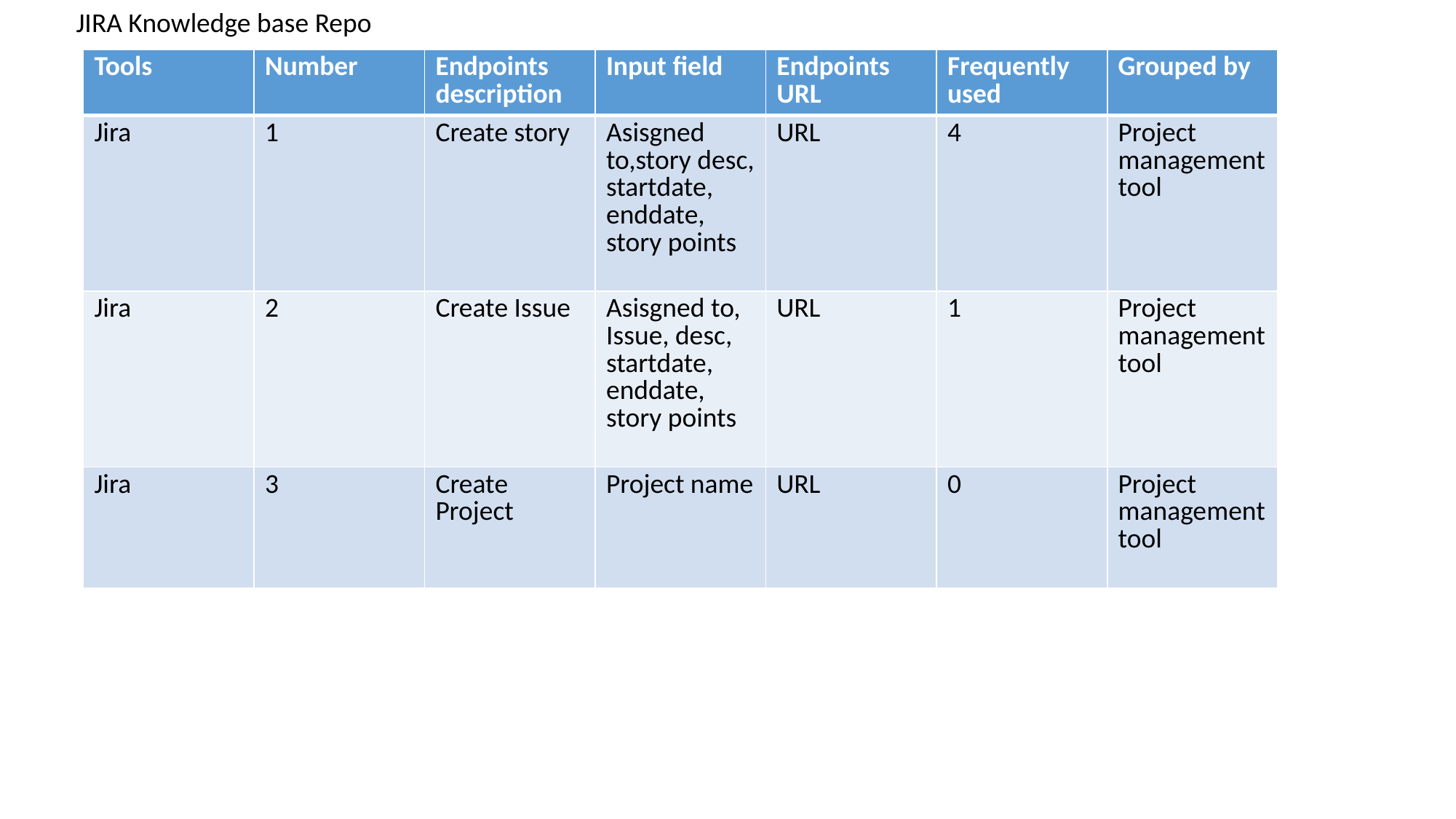

JIRA Knowledge base Repo
| Tools | Number | Endpoints description | Input field | Endpoints URL | Frequently used | Grouped by |
| --- | --- | --- | --- | --- | --- | --- |
| Jira | 1 | Create story | Asisgned to,story desc, startdate, enddate, story points | URL | 4 | Project management tool |
| Jira | 2 | Create Issue | Asisgned to, Issue, desc, startdate, enddate, story points | URL | 1 | Project management tool |
| Jira | 3 | Create Project | Project name | URL | 0 | Project management tool |